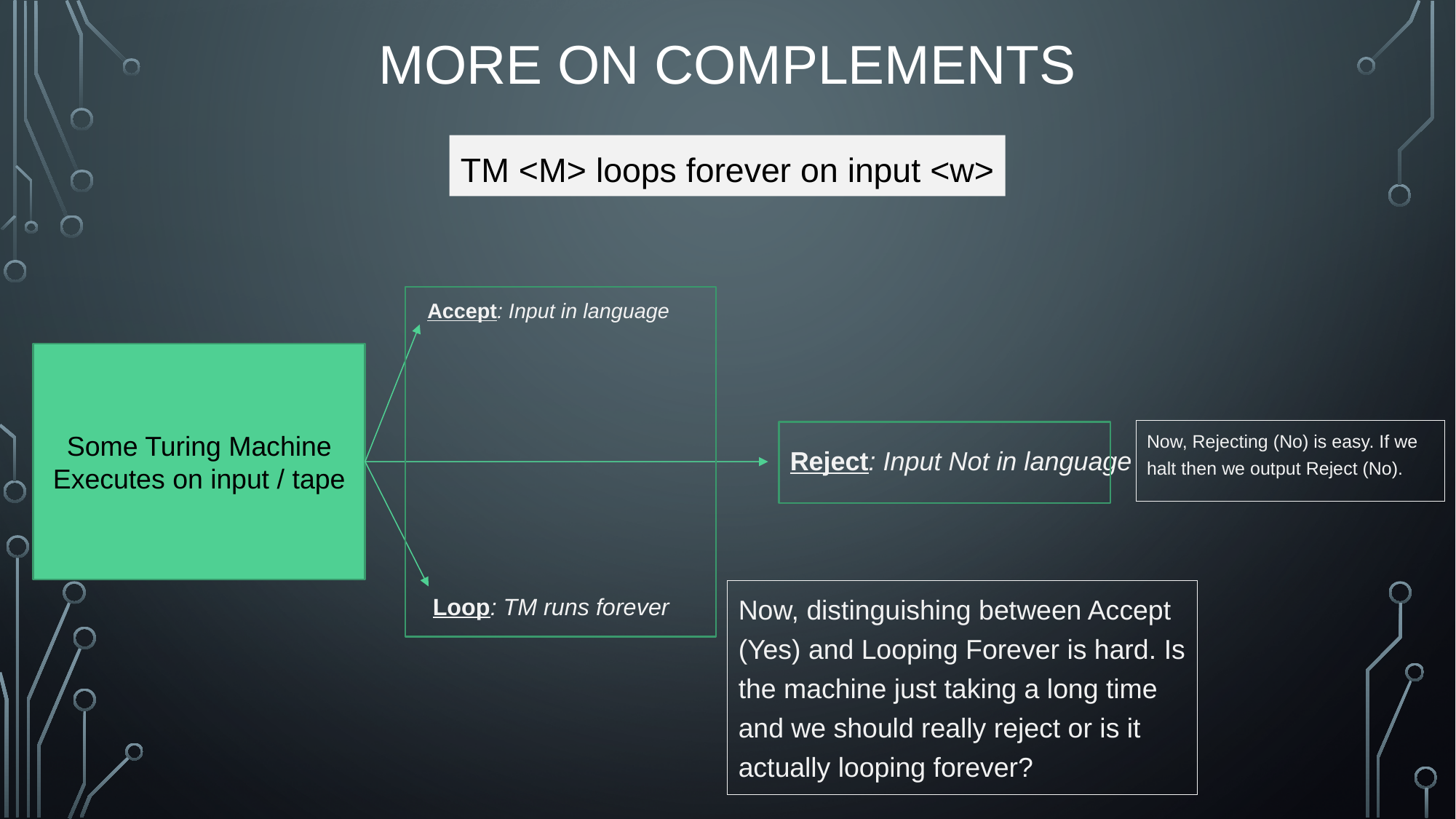

# More on complements
TM <M> loops forever on input <w>

Accept: Input in language
Some Turing Machine
Executes on input / tape
Now, Rejecting (No) is easy. If we halt then we output Reject (No).

Reject: Input Not in language
Loop: TM runs forever
Now, distinguishing between Accept (Yes) and Looping Forever is hard. Is the machine just taking a long time and we should really reject or is it actually looping forever?